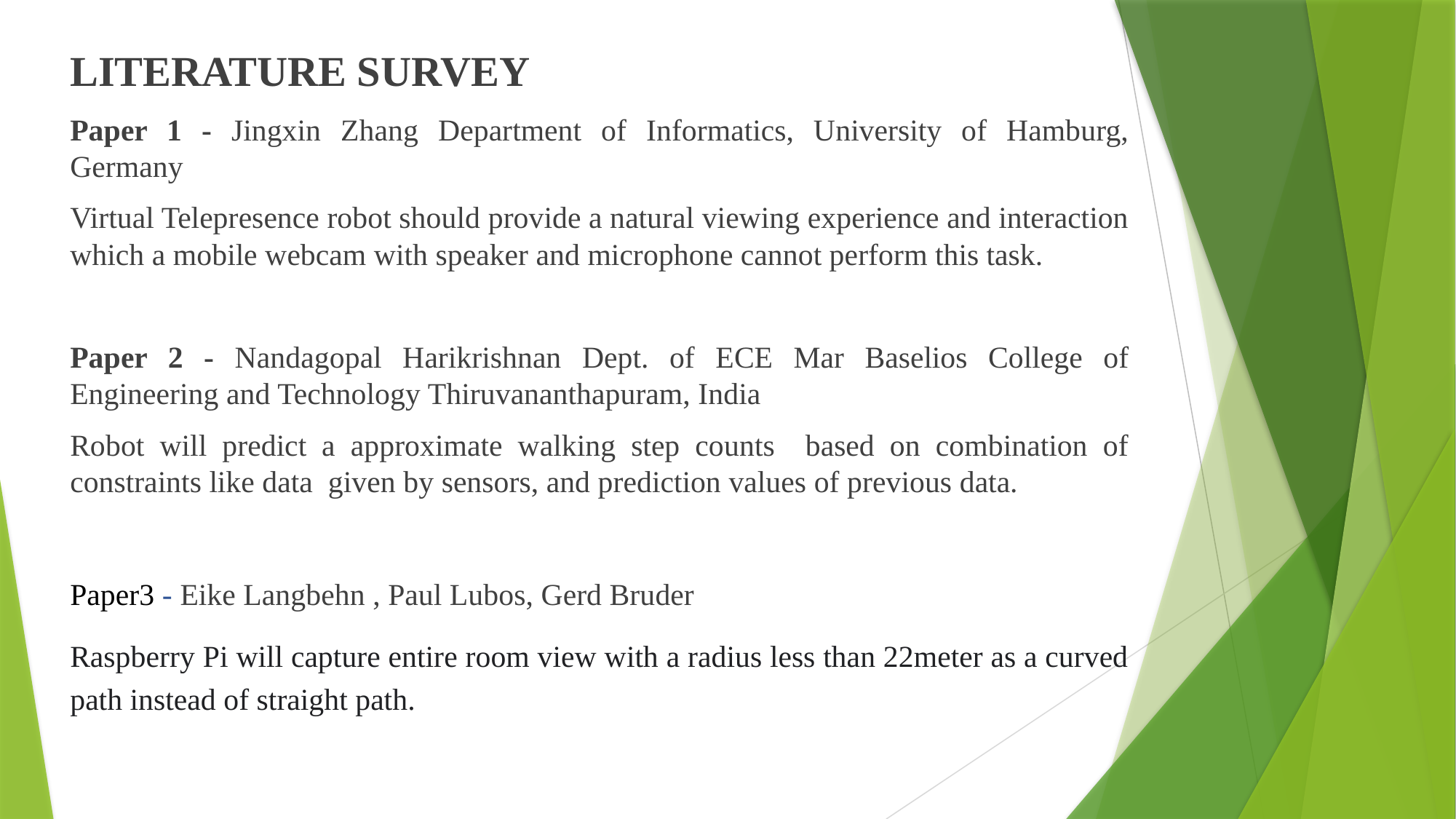

LITERATURE SURVEY
Paper 1 - Jingxin Zhang Department of Informatics, University of Hamburg, Germany
Virtual Telepresence robot should provide a natural viewing experience and interaction which a mobile webcam with speaker and microphone cannot perform this task.

Paper 2 - Nandagopal Harikrishnan Dept. of ECE Mar Baselios College of Engineering and Technology Thiruvananthapuram, India
Robot will predict a approximate walking step counts  based on combination of constraints like data  given by sensors, and prediction values of previous data.

Paper3 - Eike Langbehn , Paul Lubos, Gerd Bruder
Raspberry Pi will capture entire room view with a radius less than 22meter as a curved path instead of straight path.